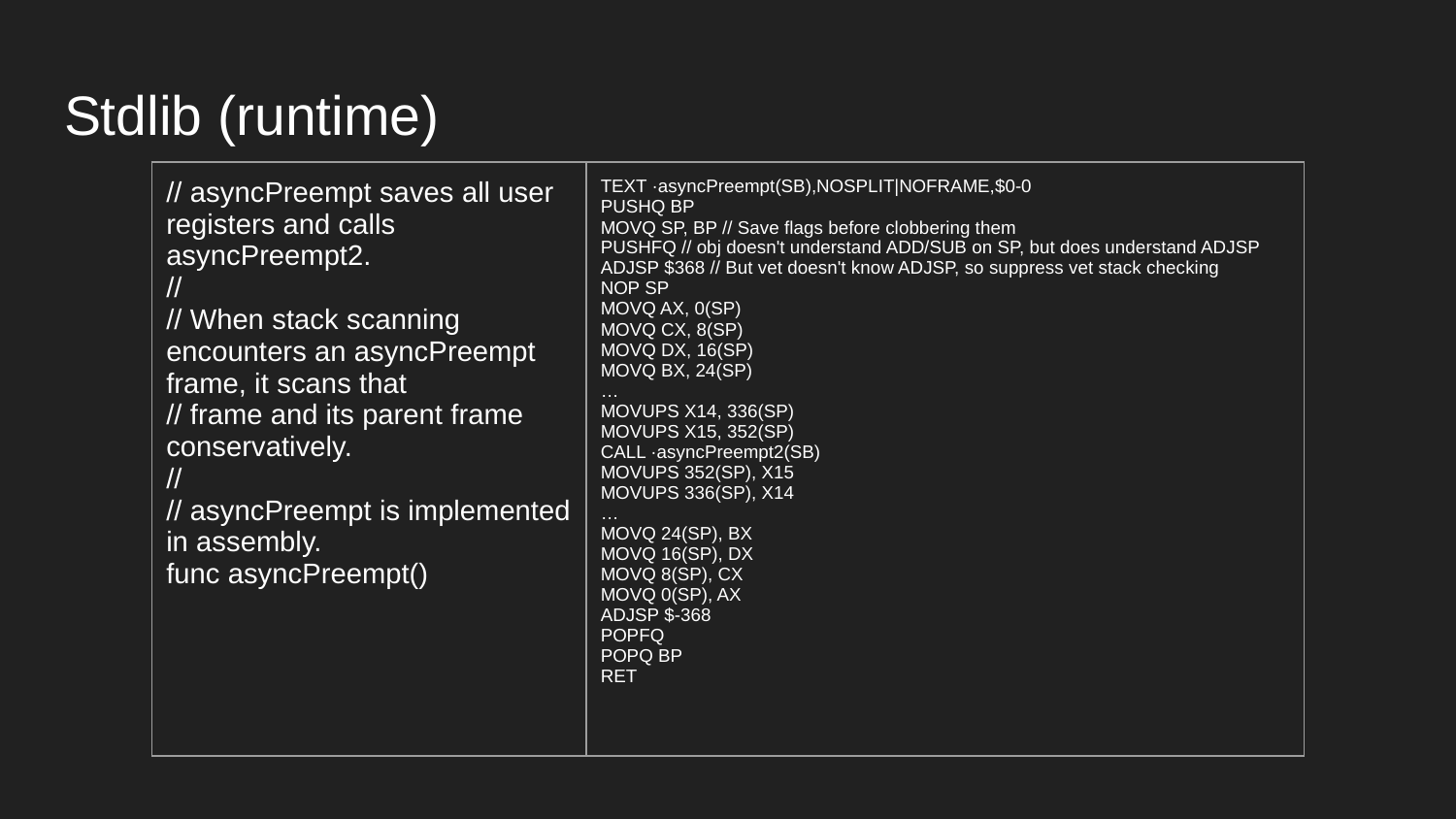

# Stdlib (runtime)
| // asyncPreempt saves all user registers and calls asyncPreempt2. // // When stack scanning encounters an asyncPreempt frame, it scans that // frame and its parent frame conservatively. // // asyncPreempt is implemented in assembly. func asyncPreempt() | TEXT ·asyncPreempt(SB),NOSPLIT|NOFRAME,$0-0 PUSHQ BP MOVQ SP, BP // Save flags before clobbering them PUSHFQ // obj doesn't understand ADD/SUB on SP, but does understand ADJSP ADJSP $368 // But vet doesn't know ADJSP, so suppress vet stack checking NOP SP MOVQ AX, 0(SP) MOVQ CX, 8(SP) MOVQ DX, 16(SP) MOVQ BX, 24(SP) … MOVUPS X14, 336(SP) MOVUPS X15, 352(SP) CALL ·asyncPreempt2(SB) MOVUPS 352(SP), X15 MOVUPS 336(SP), X14 … MOVQ 24(SP), BX MOVQ 16(SP), DX MOVQ 8(SP), CX MOVQ 0(SP), AX ADJSP $-368 POPFQ POPQ BP RET |
| --- | --- |